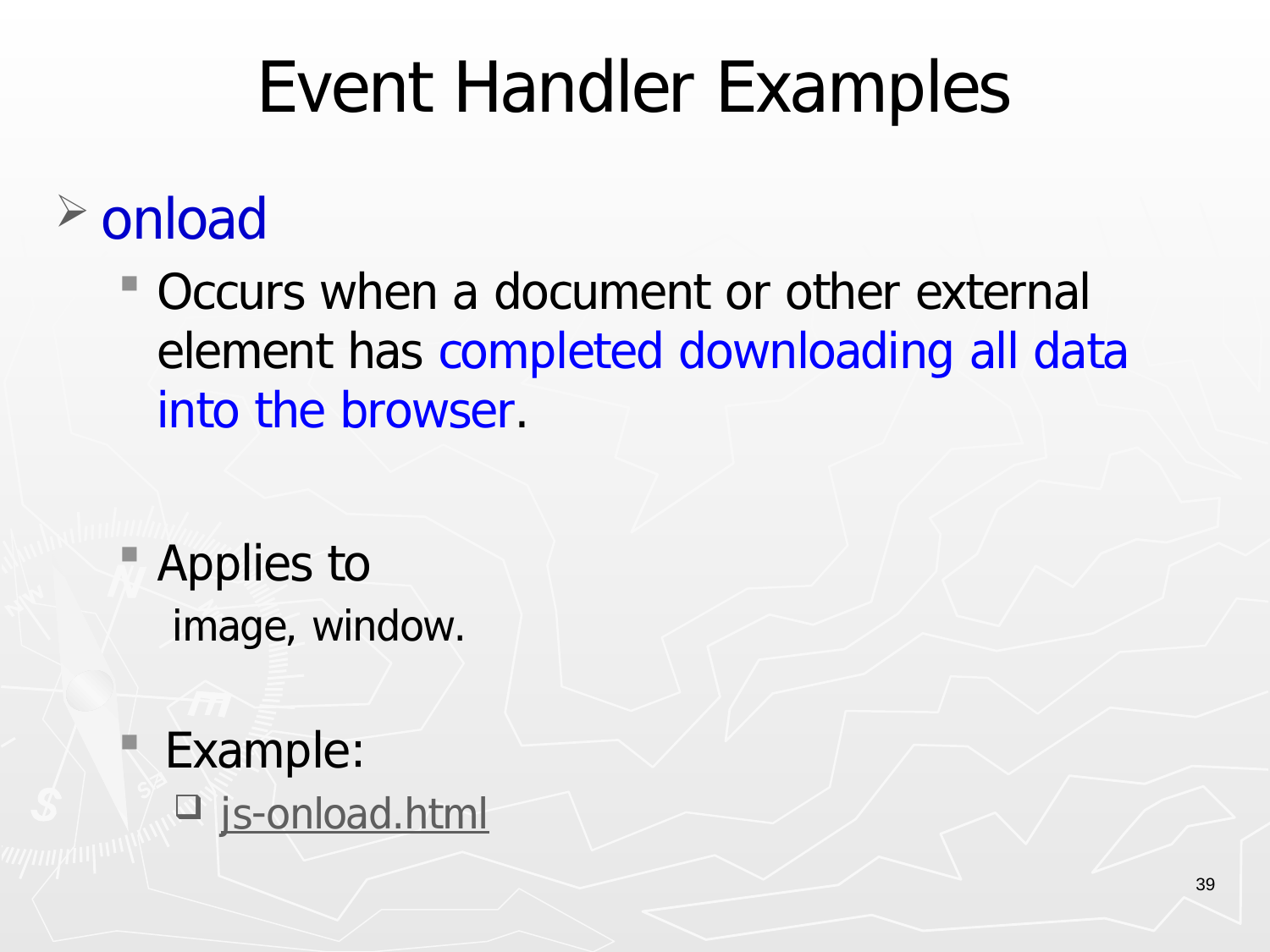

# Event Handler Examples
onload
Occurs when a document or other external element has completed downloading all data into the browser.

Applies to
image, window.

Example:
js-onload.html

39